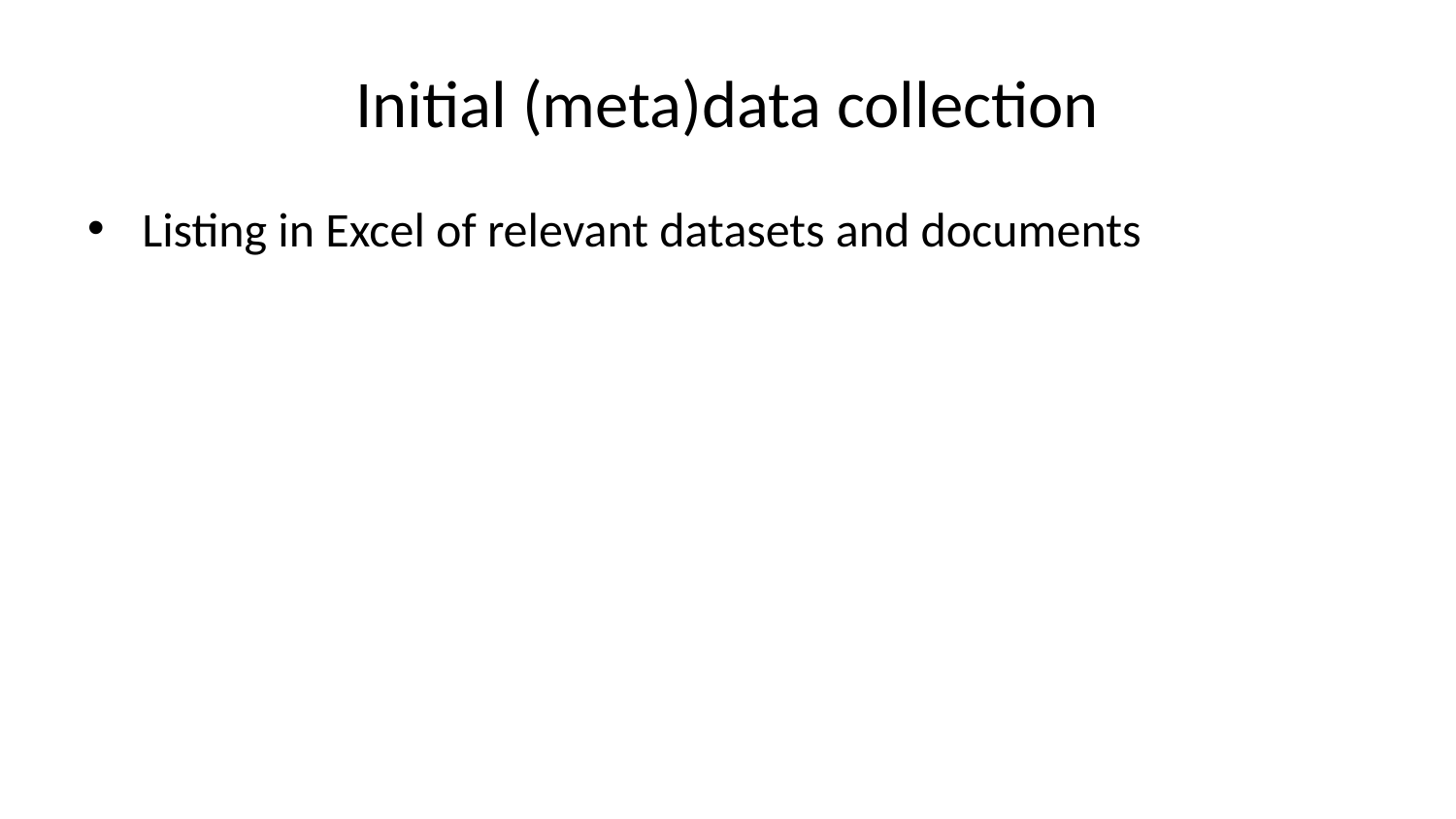

# Initial (meta)data collection
Listing in Excel of relevant datasets and documents